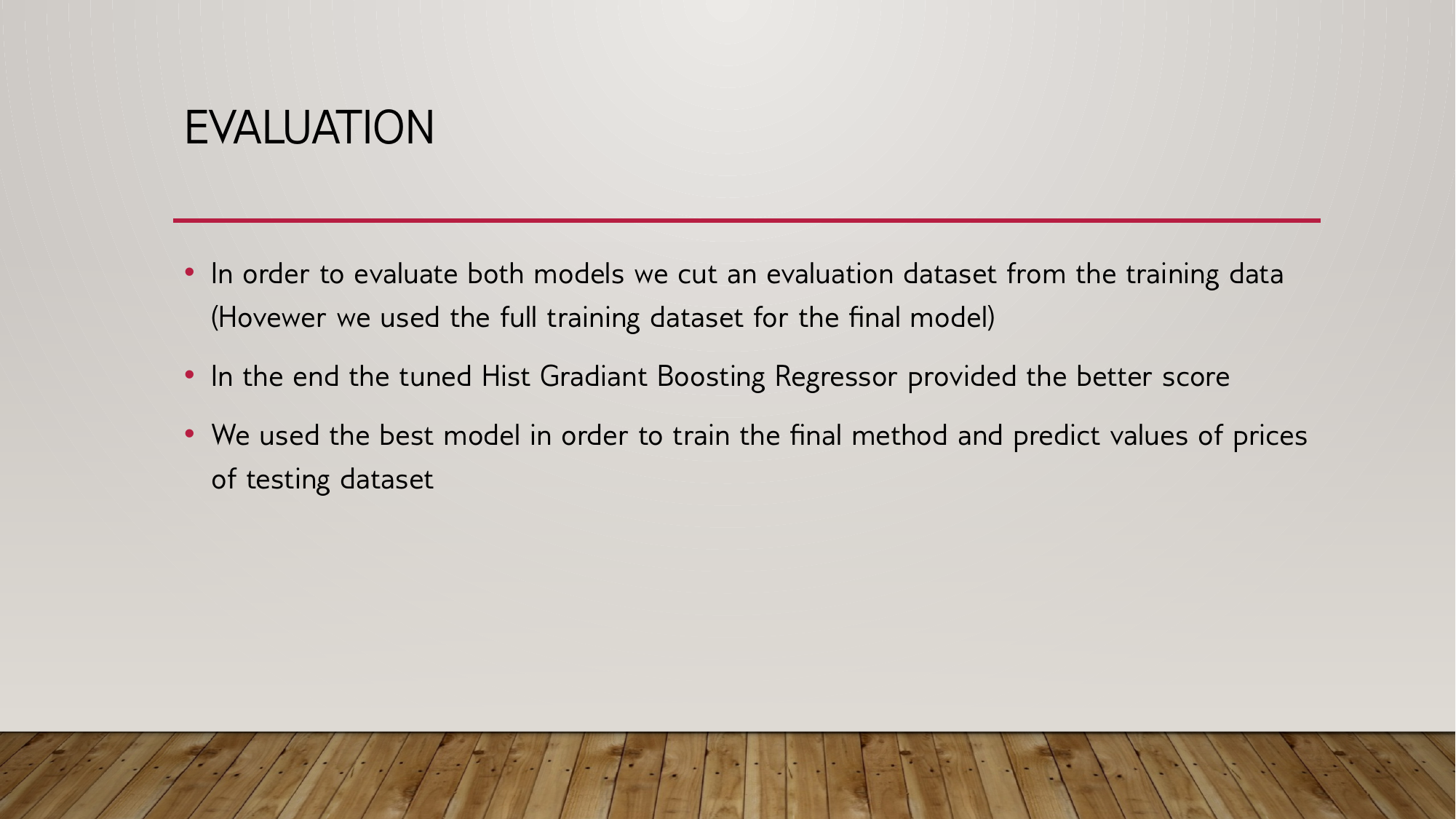

# Evaluation
In order to evaluate both models we cut an evaluation dataset from the training data (Hovewer we used the full training dataset for the final model)
In the end the tuned Hist Gradiant Boosting Regressor provided the better score
We used the best model in order to train the final method and predict values of prices of testing dataset